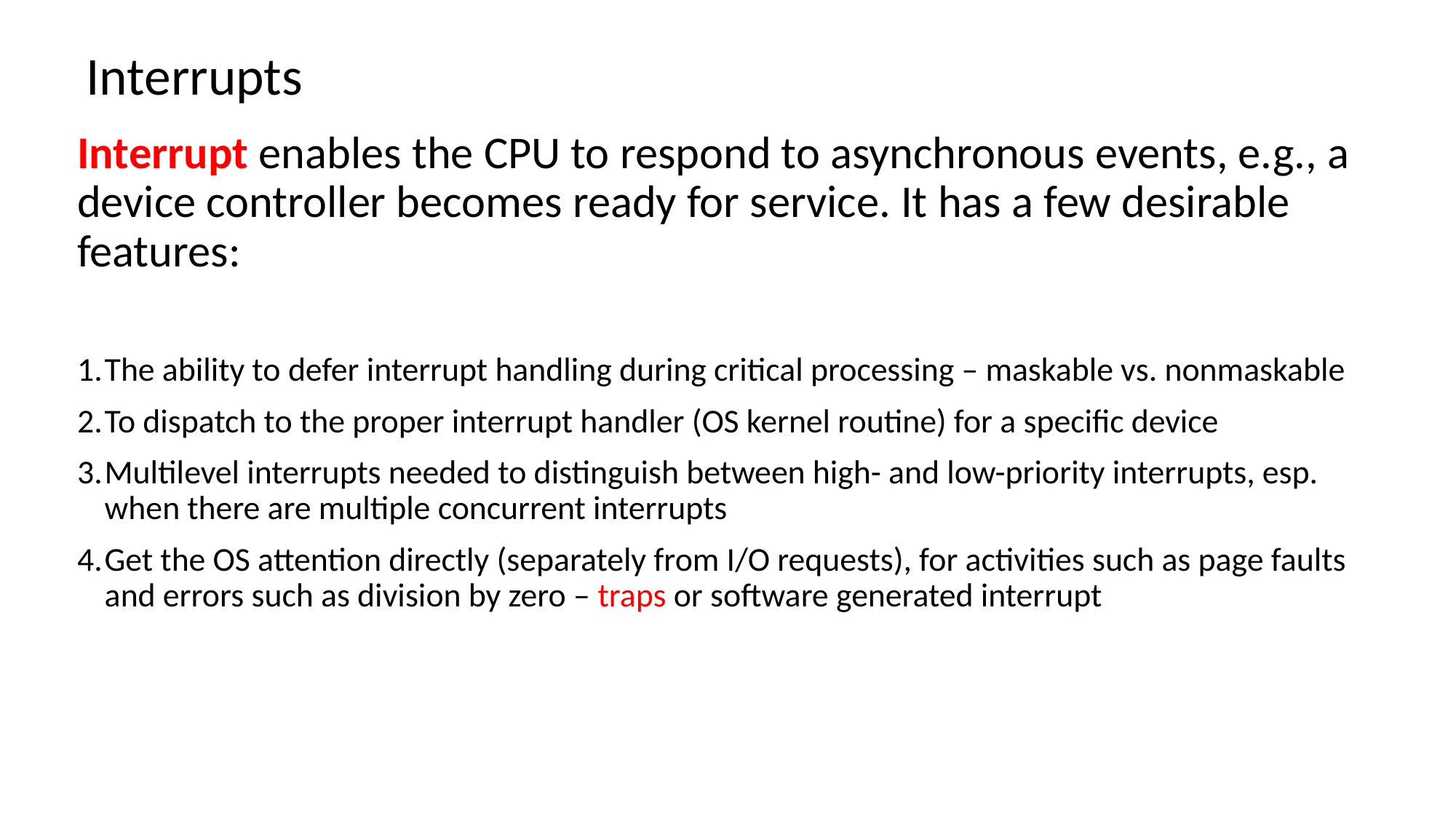

# Interrupts
Interrupt enables the CPU to respond to asynchronous events, e.g., a device controller becomes ready for service. It has a few desirable features:

The ability to defer interrupt handling during critical processing – maskable vs. nonmaskable
To dispatch to the proper interrupt handler (OS kernel routine) for a specific device
Multilevel interrupts needed to distinguish between high- and low-priority interrupts, esp. when there are multiple concurrent interrupts
Get the OS attention directly (separately from I/O requests), for activities such as page faults and errors such as division by zero – traps or software generated interrupt